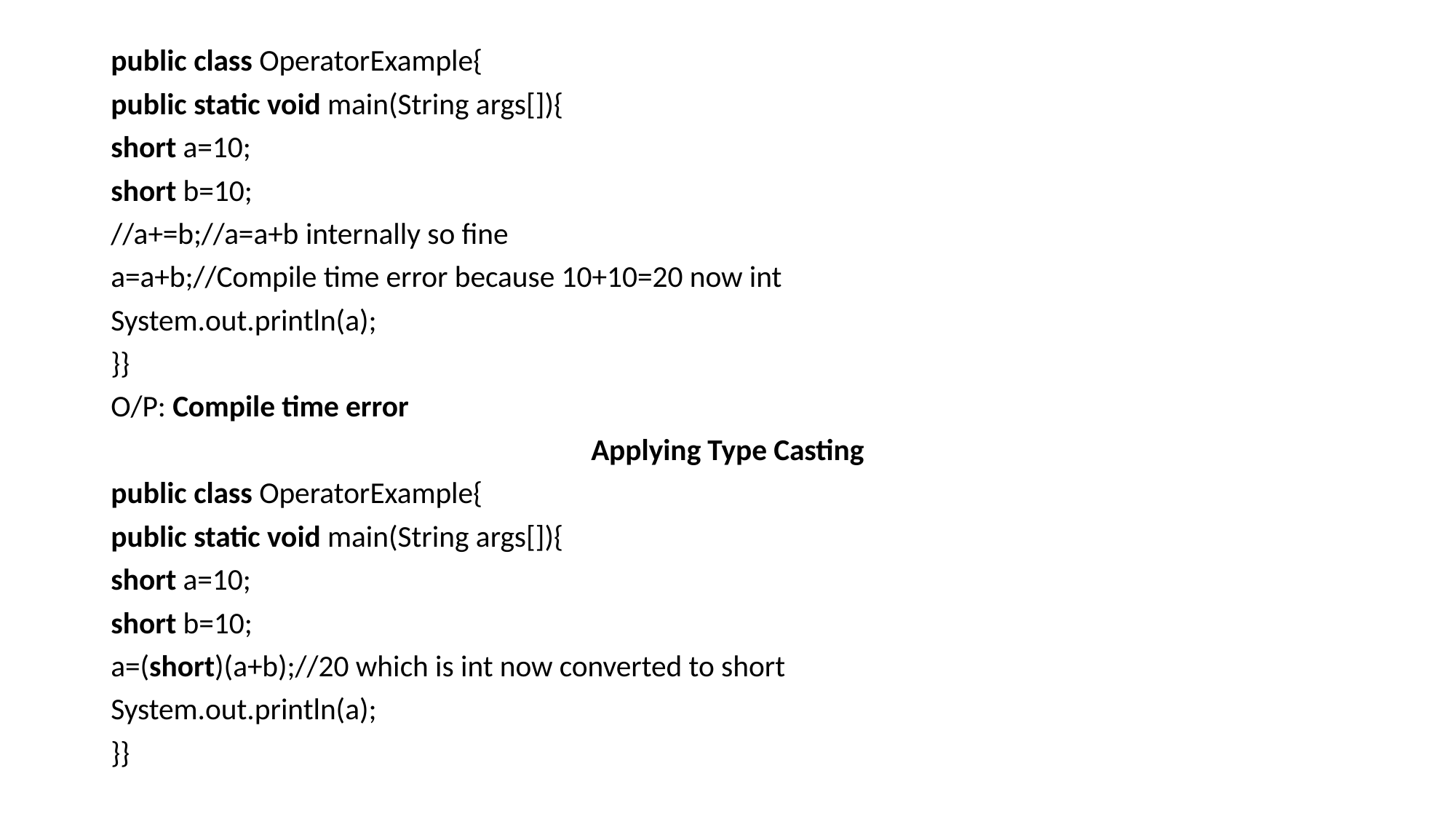

public class OperatorExample{
public static void main(String args[]){
short a=10;
short b=10;
//a+=b;//a=a+b internally so fine
a=a+b;//Compile time error because 10+10=20 now int
System.out.println(a);
}}
O/P: Compile time error
Applying Type Casting
public class OperatorExample{
public static void main(String args[]){
short a=10;
short b=10;
a=(short)(a+b);//20 which is int now converted to short
System.out.println(a);
}}